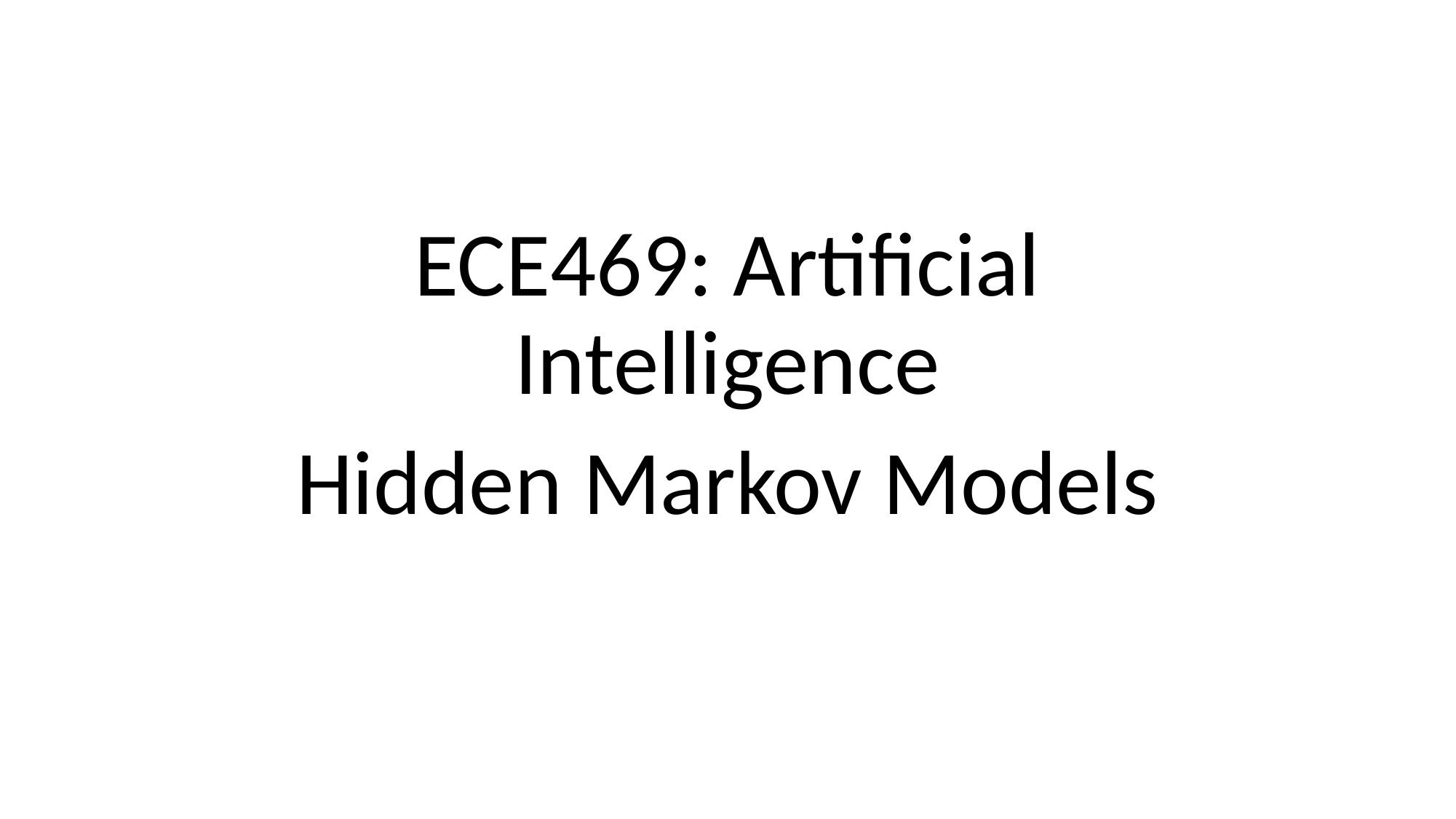

# ECE469: Artificial Intelligence
Hidden Markov Models